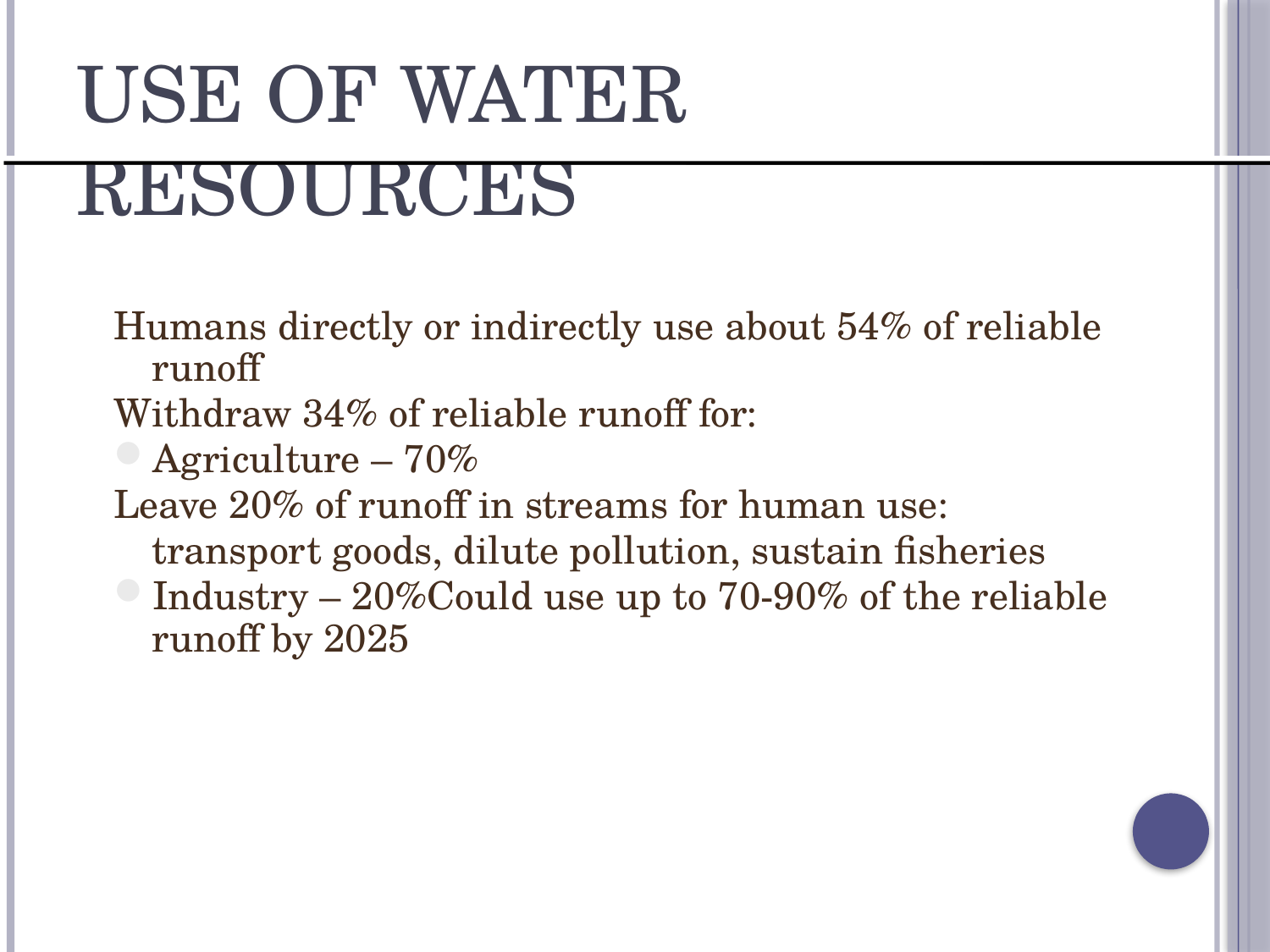

# Use of Water Resources

Humans directly or indirectly use about 54% of reliable runoff
Withdraw 34% of reliable runoff for:
Agriculture – 70%
Leave 20% of runoff in streams for human use:
	transport goods, dilute pollution, sustain fisheries
Industry – 20%Could use up to 70-90% of the reliable runoff by 2025